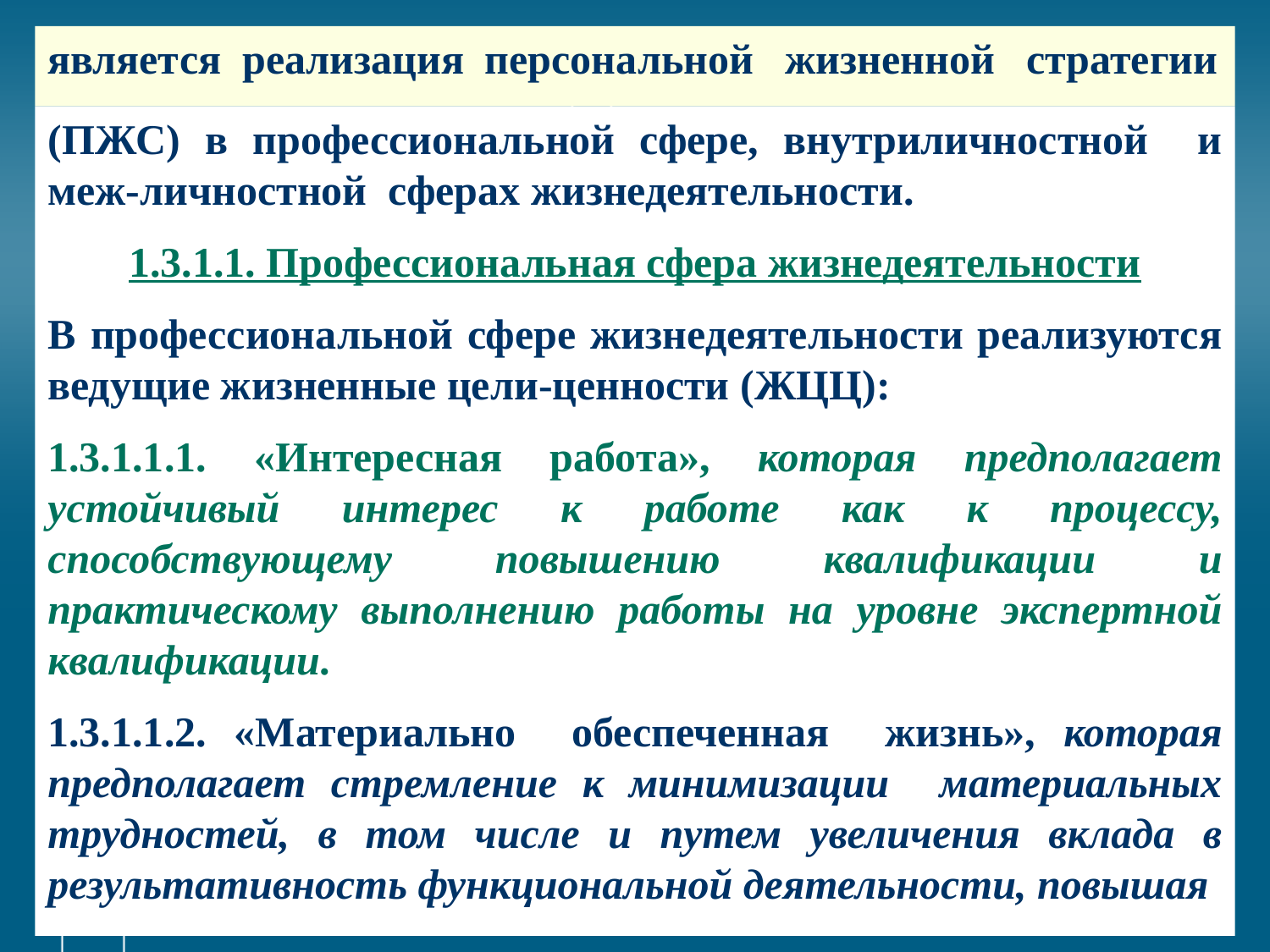

# является  реализация  персональной   жизненной   стратегии
(ПЖС) в профессиональной сфере, внутриличностной  и меж-личностной  сферах жизнедеятельности.
1.3.1.1. Профессиональная сфера жизнедеятельности
В профессиональной сфере жизнедеятельности реализуются ведущие жизненные цели-ценности (ЖЦЦ):
1.3.1.1.1. «Интересная работа», которая предполагает устойчивый интерес к работе как к процессу, способствующему повышению квалификации и практическому выполнению работы на уровне экспертной квалификации.
1.3.1.1.2. «Материально  обеспеченная  жизнь», которая предполагает стремление к минимизации  материальных трудностей, в том числе и путем увеличения вклада в результативность функциональной деятельности, повышая